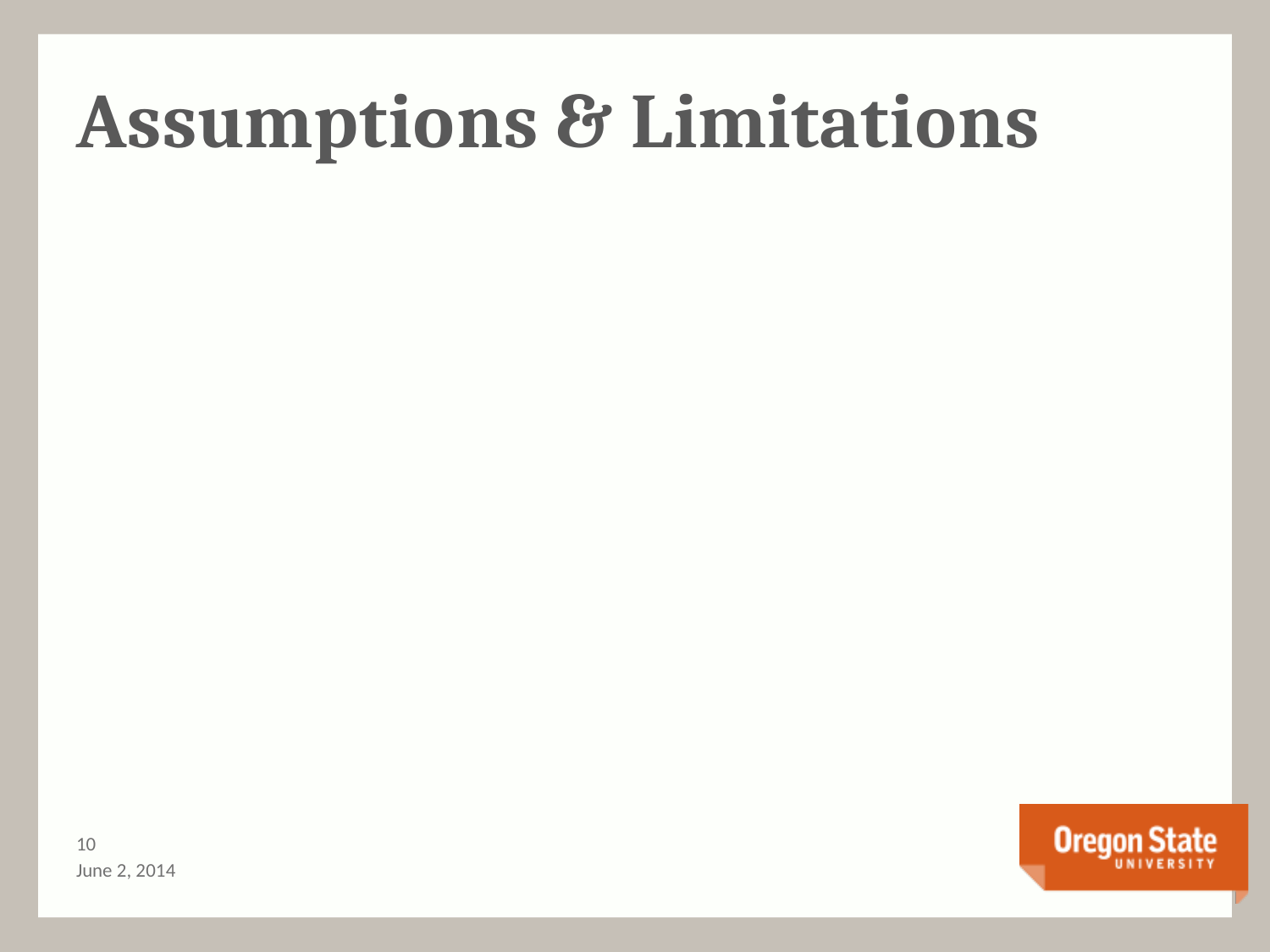

# Assumptions & Limitations

10
June 2, 2014